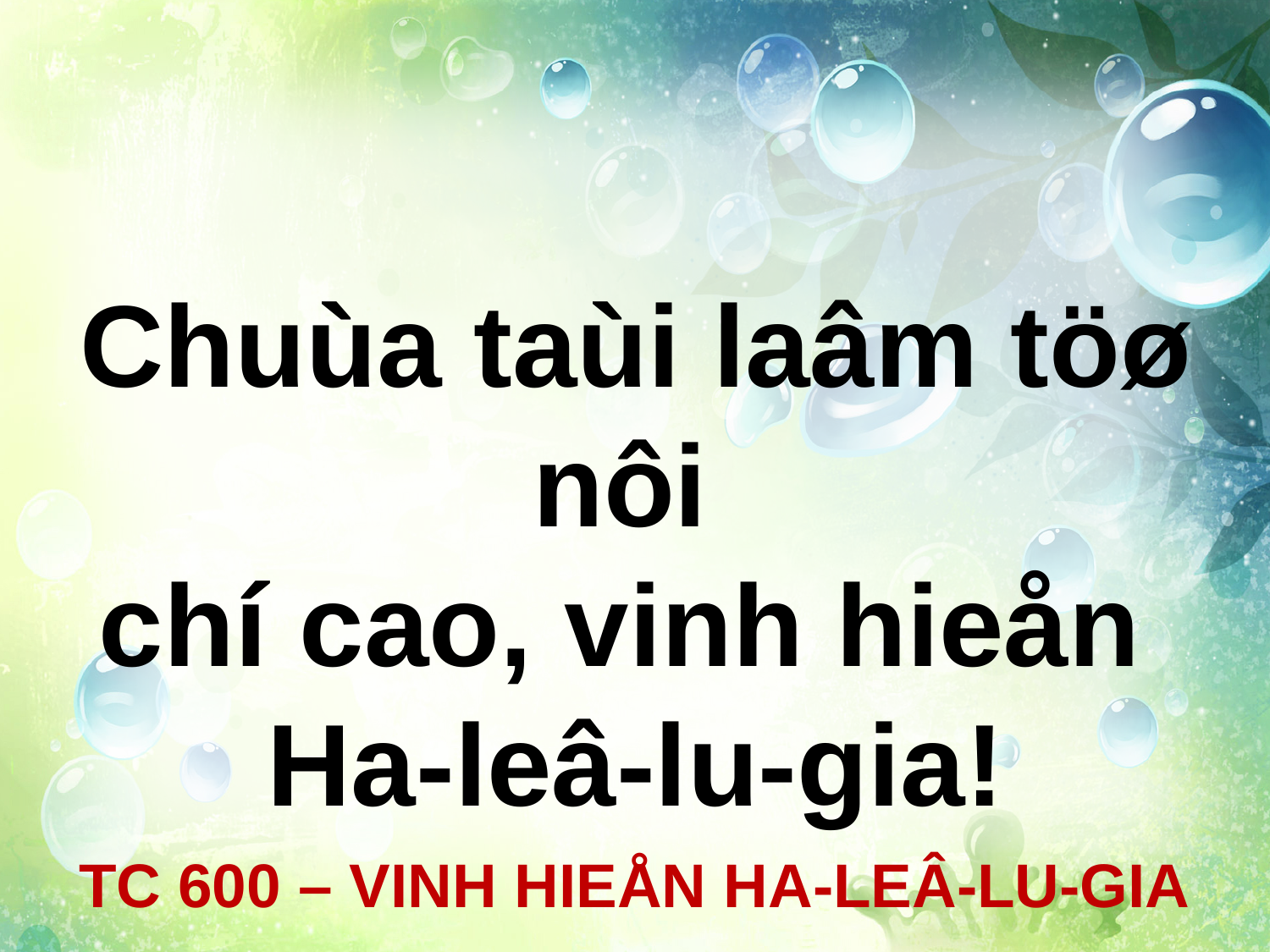

Chuùa taùi laâm töø nôi
chí cao, vinh hieån
Ha-leâ-lu-gia!
TC 600 – VINH HIEÅN HA-LEÂ-LU-GIA